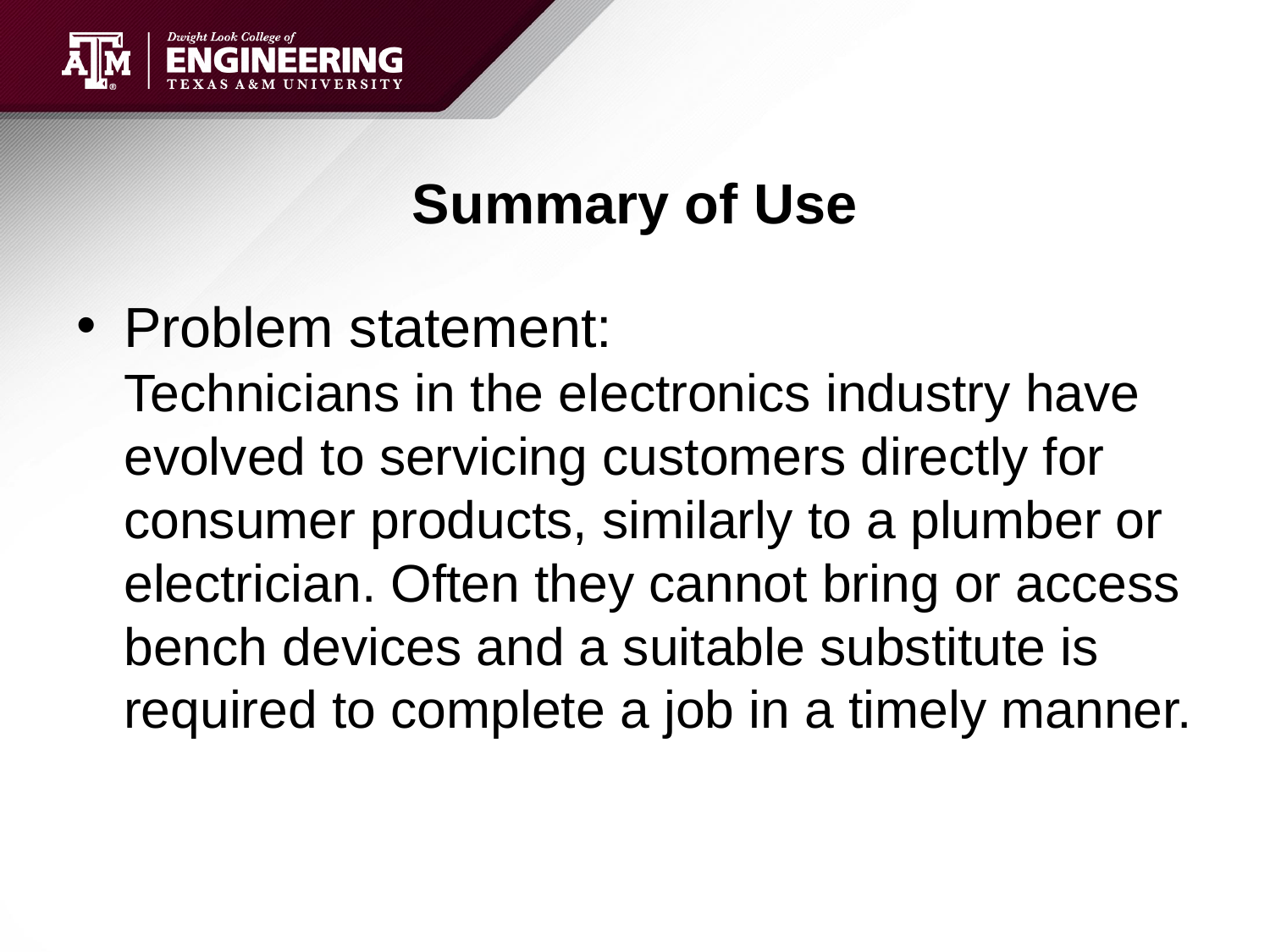

# Summary of Use
Problem statement:
Technicians in the electronics industry have evolved to servicing customers directly for consumer products, similarly to a plumber or electrician. Often they cannot bring or access bench devices and a suitable substitute is required to complete a job in a timely manner.